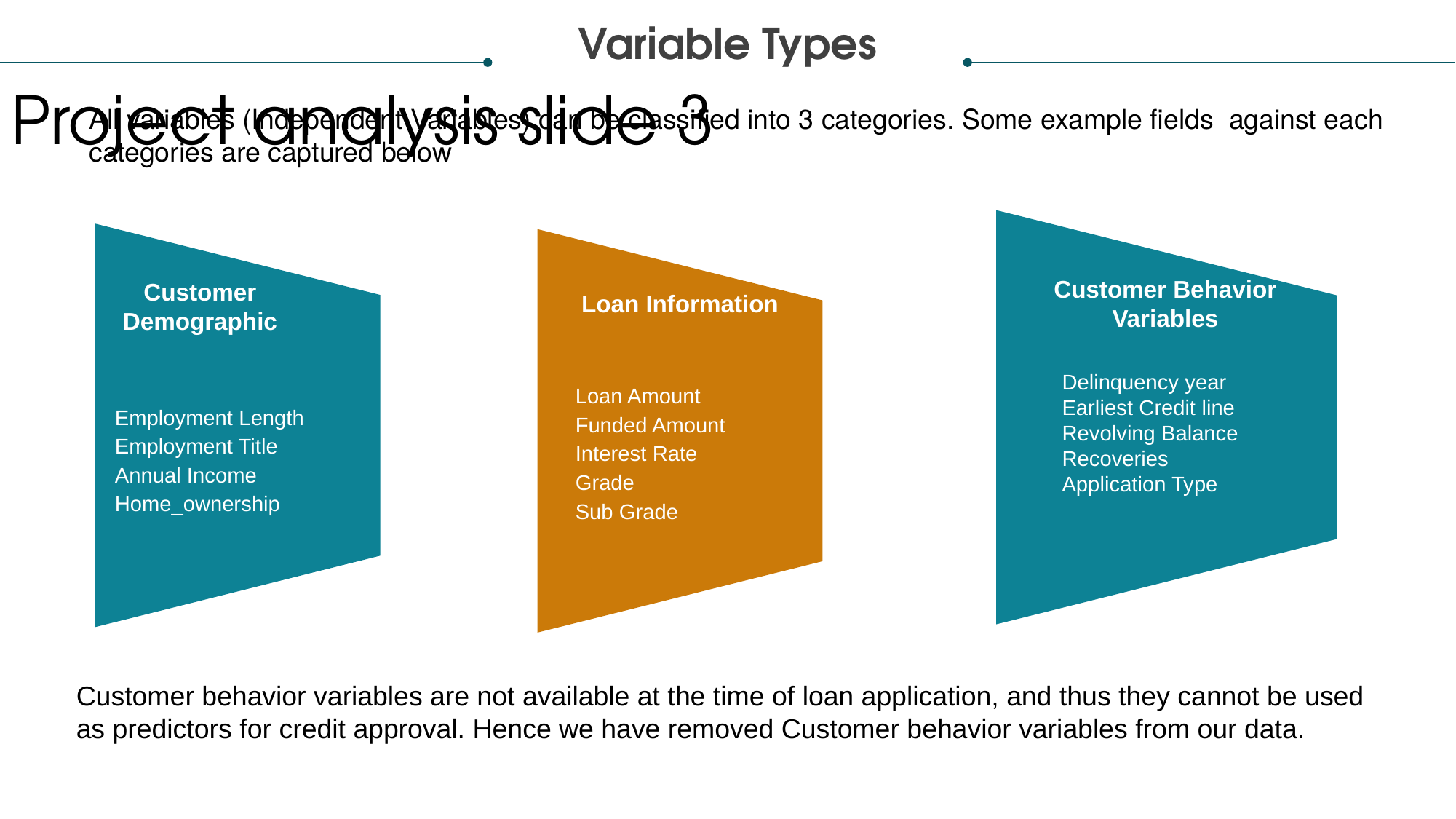

Variable Types
Project analysis slide 3
All variables (Independent Variables) can be classified into 3 categories. Some example fields  against each categories are captured below

Customer Behavior Variables
Customer Demographic

Loan Information
Delinquency year
Earliest Credit line
Revolving Balance
Recoveries
Application Type

Loan Amount
Funded Amount
Interest Rate
Grade
Sub Grade

Employment Length
Employment Title
Annual Income
Home_ownership

Customer behavior variables are not available at the time of loan application, and thus they cannot be used as predictors for credit approval. Hence we have removed Customer behavior variables from our data.